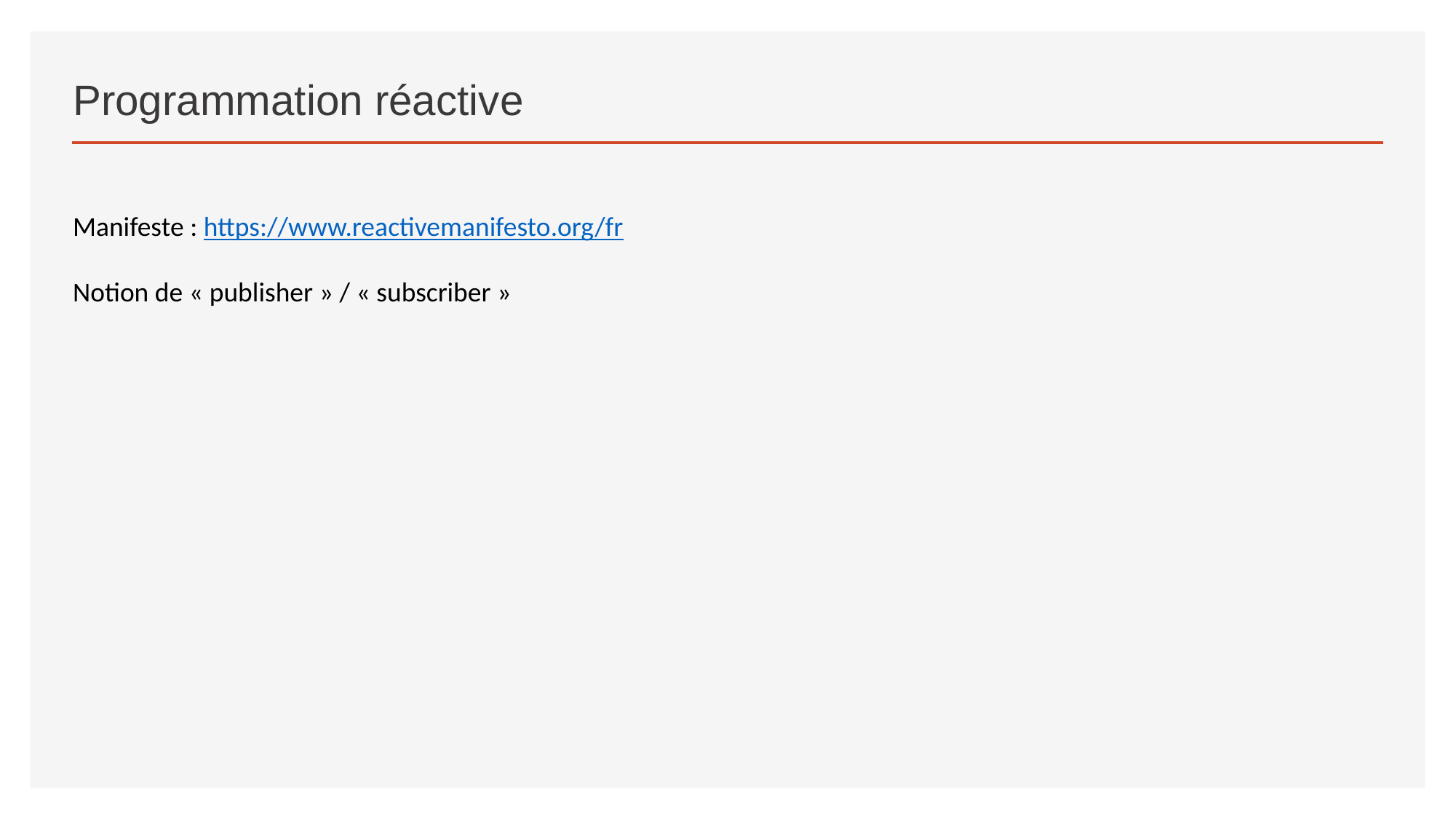

# Programmation réactive
Manifeste : https://www.reactivemanifesto.org/fr

Notion de « publisher » / « subscriber »